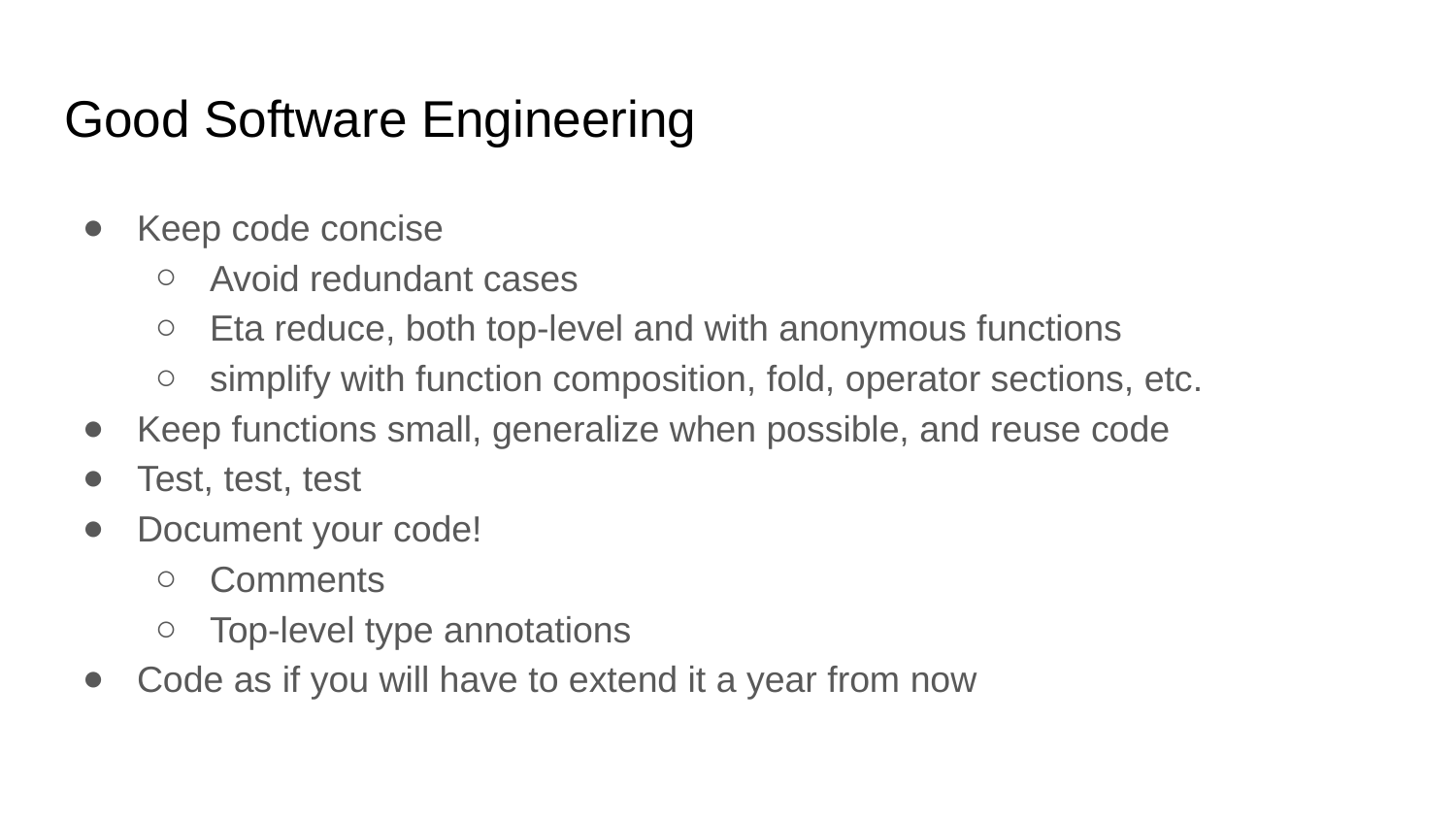

# Good Software Engineering
Keep code concise
Avoid redundant cases
Eta reduce, both top-level and with anonymous functions
simplify with function composition, fold, operator sections, etc.
Keep functions small, generalize when possible, and reuse code
Test, test, test
Document your code!
Comments
Top-level type annotations
Code as if you will have to extend it a year from now